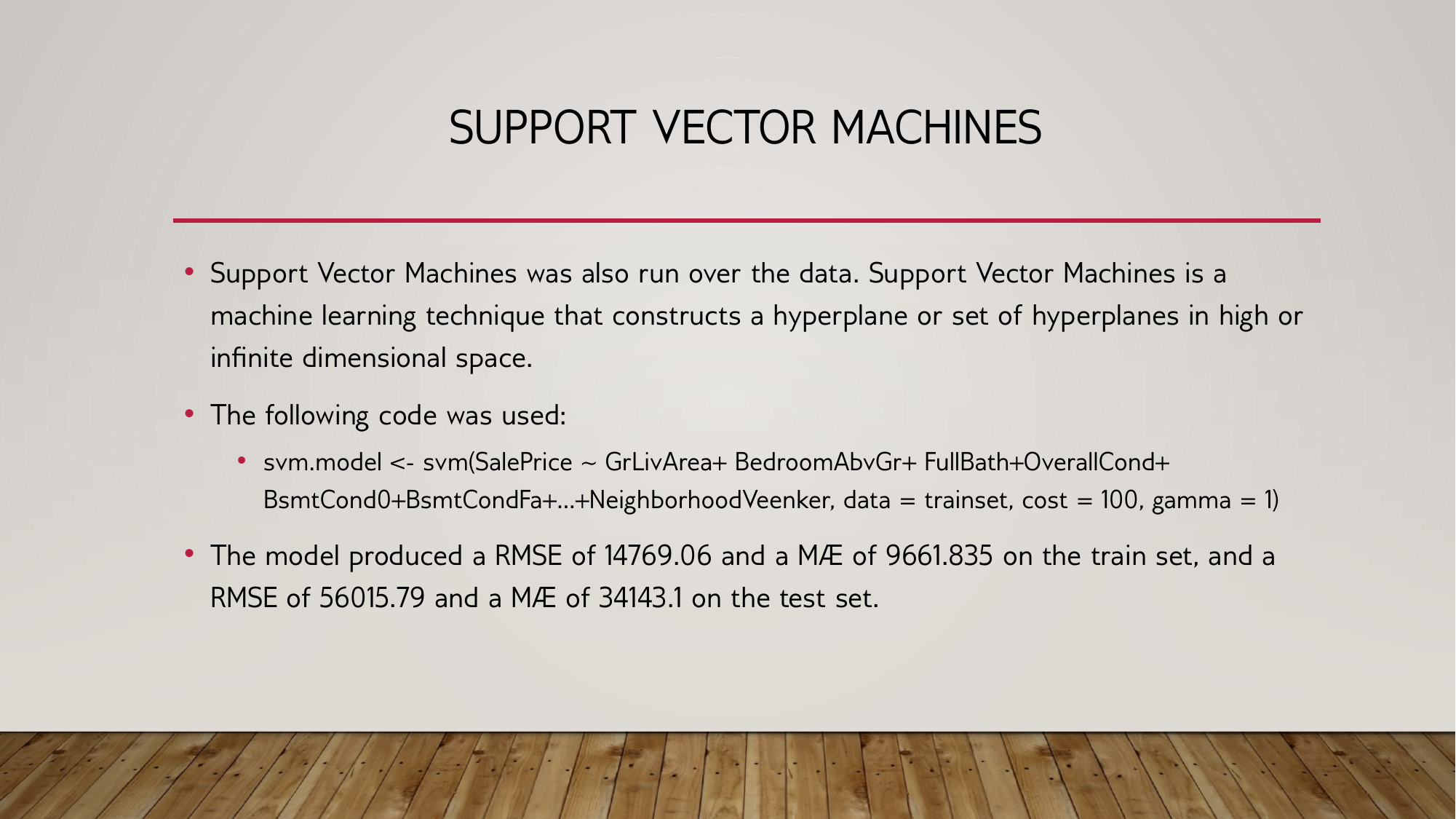

# Support vector machines
Support Vector Machines was also run over the data. Support Vector Machines is a machine learning technique that constructs a hyperplane or set of hyperplanes in high or infinite dimensional space.
The following code was used:
svm.model <- svm(SalePrice ~ GrLivArea+ BedroomAbvGr+ FullBath+OverallCond+ BsmtCond0+BsmtCondFa+…+NeighborhoodVeenker, data = trainset, cost = 100, gamma = 1)
The model produced a RMSE of 14769.06 and a MAE of 9661.835 on the train set, and a RMSE of 56015.79 and a MAE of 34143.1 on the test set.